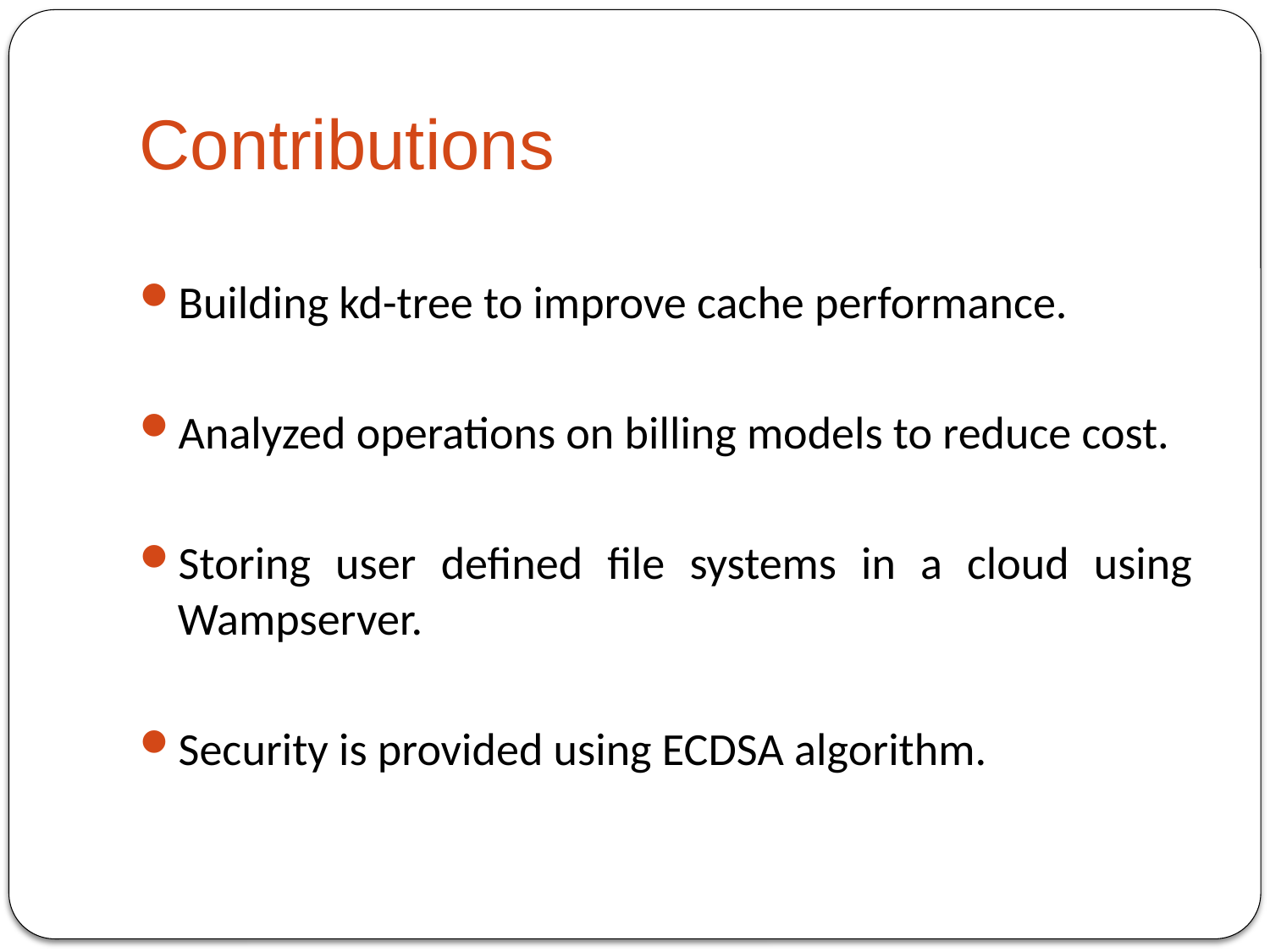

# Contributions

Building kd-tree to improve cache performance.

Analyzed operations on billing models to reduce cost.

Storing user defined file systems in a cloud using Wampserver.

Security is provided using ECDSA algorithm.